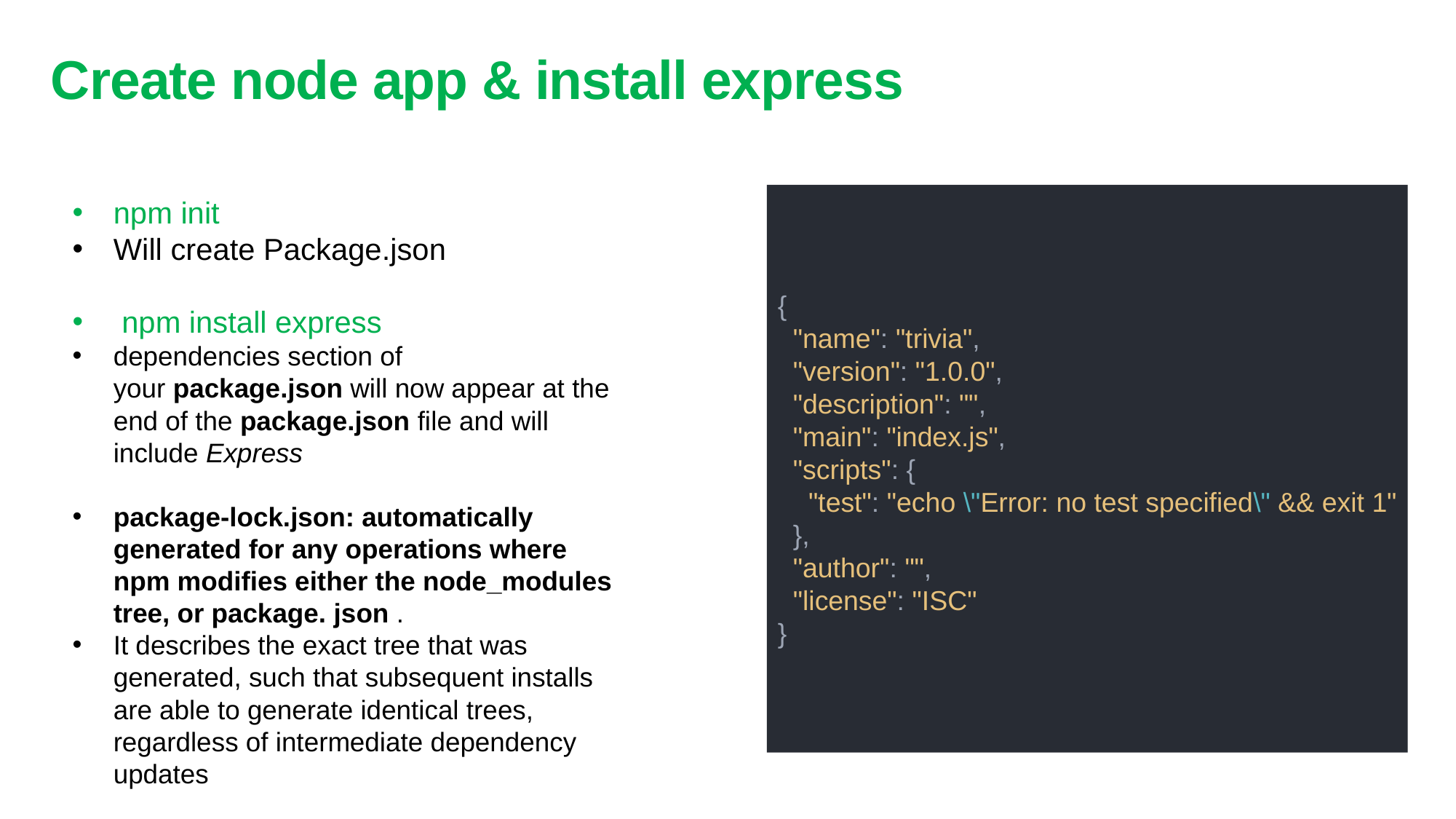

# Create node app & install express

{
  "name": "trivia",
  "version": "1.0.0",
  "description": "",
  "main": "index.js",
  "scripts": {
    "test": "echo \"Error: no test specified\" && exit 1"
  },
  "author": "",
  "license": "ISC"
}

npm init
Will create Package.json

 npm install express
dependencies section of your package.json will now appear at the end of the package.json file and will include Express

package-lock.json: automatically generated for any operations where npm modifies either the node_modules tree, or package. json .
It describes the exact tree that was generated, such that subsequent installs are able to generate identical trees, regardless of intermediate dependency updates